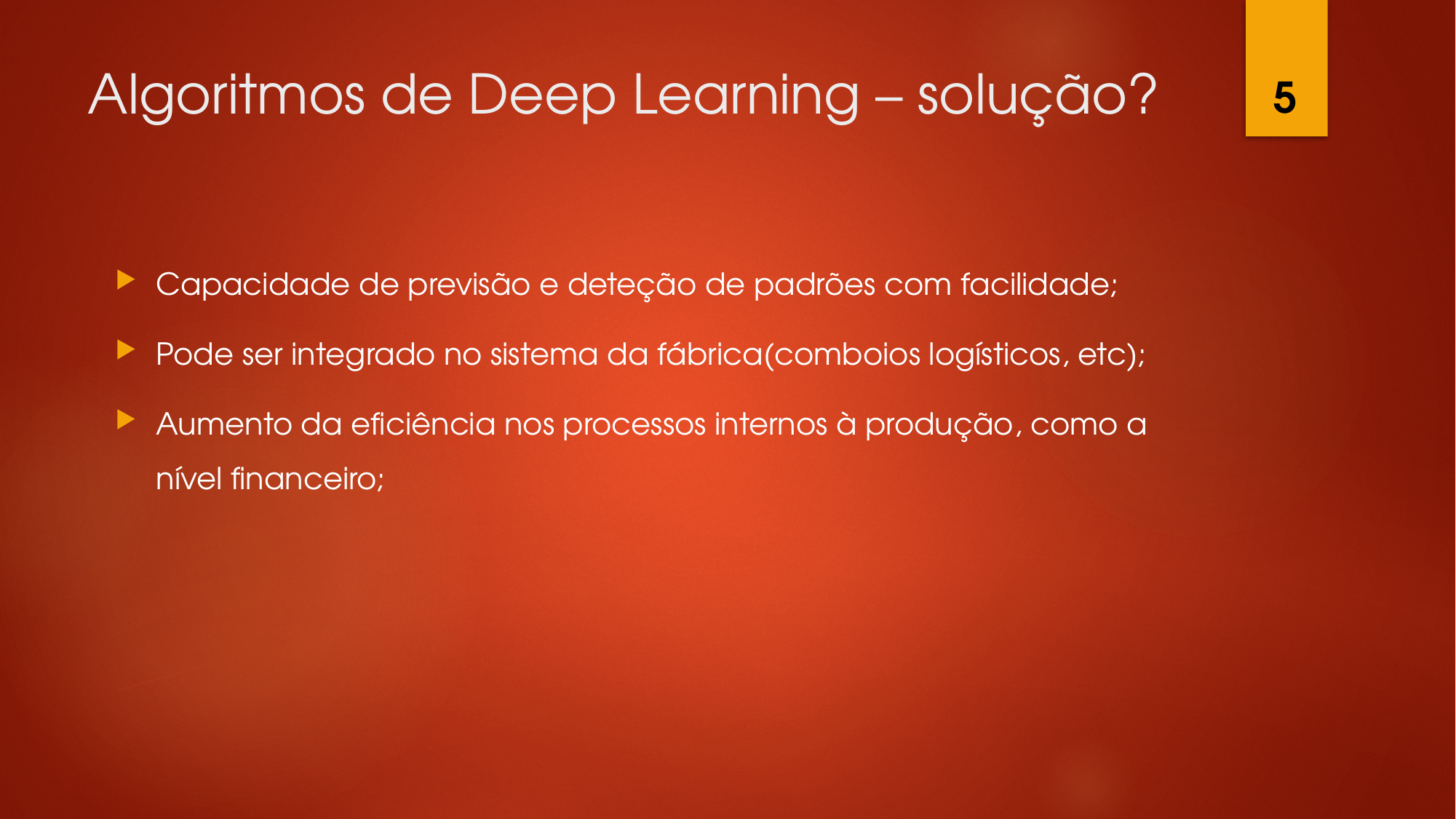

5
# Algoritmos de Deep Learning – solução?
Capacidade de previsão e deteção de padrões com facilidade;
Pode ser integrado no sistema da fábrica(comboios logísticos, etc);
Aumento da eficiência nos processos internos à produção, como a nível financeiro;